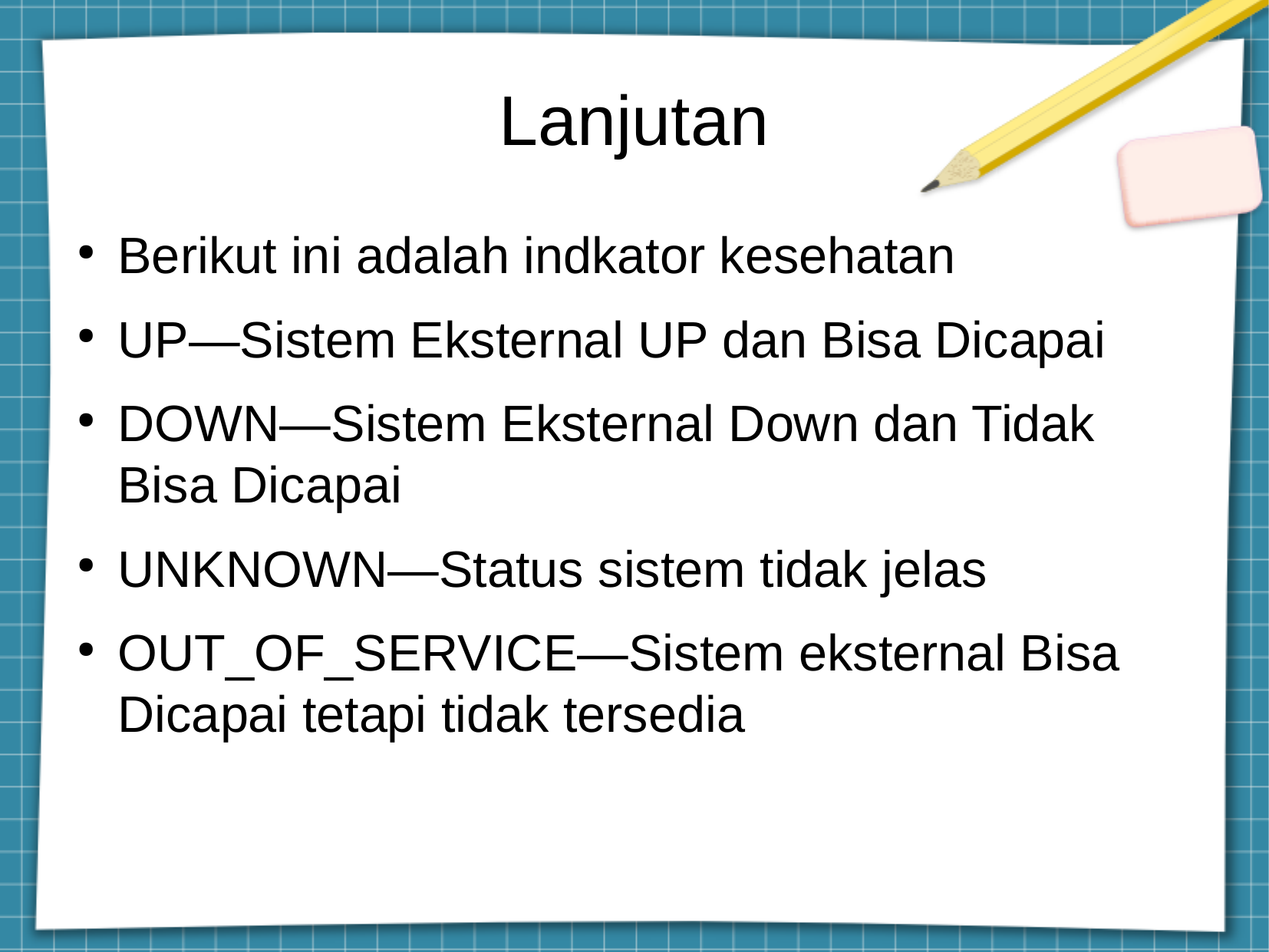

Lanjutan
Berikut ini adalah indkator kesehatan
UP—Sistem Eksternal UP dan Bisa Dicapai
DOWN—Sistem Eksternal Down dan Tidak Bisa Dicapai
UNKNOWN—Status sistem tidak jelas
OUT_OF_SERVICE—Sistem eksternal Bisa Dicapai tetapi tidak tersedia